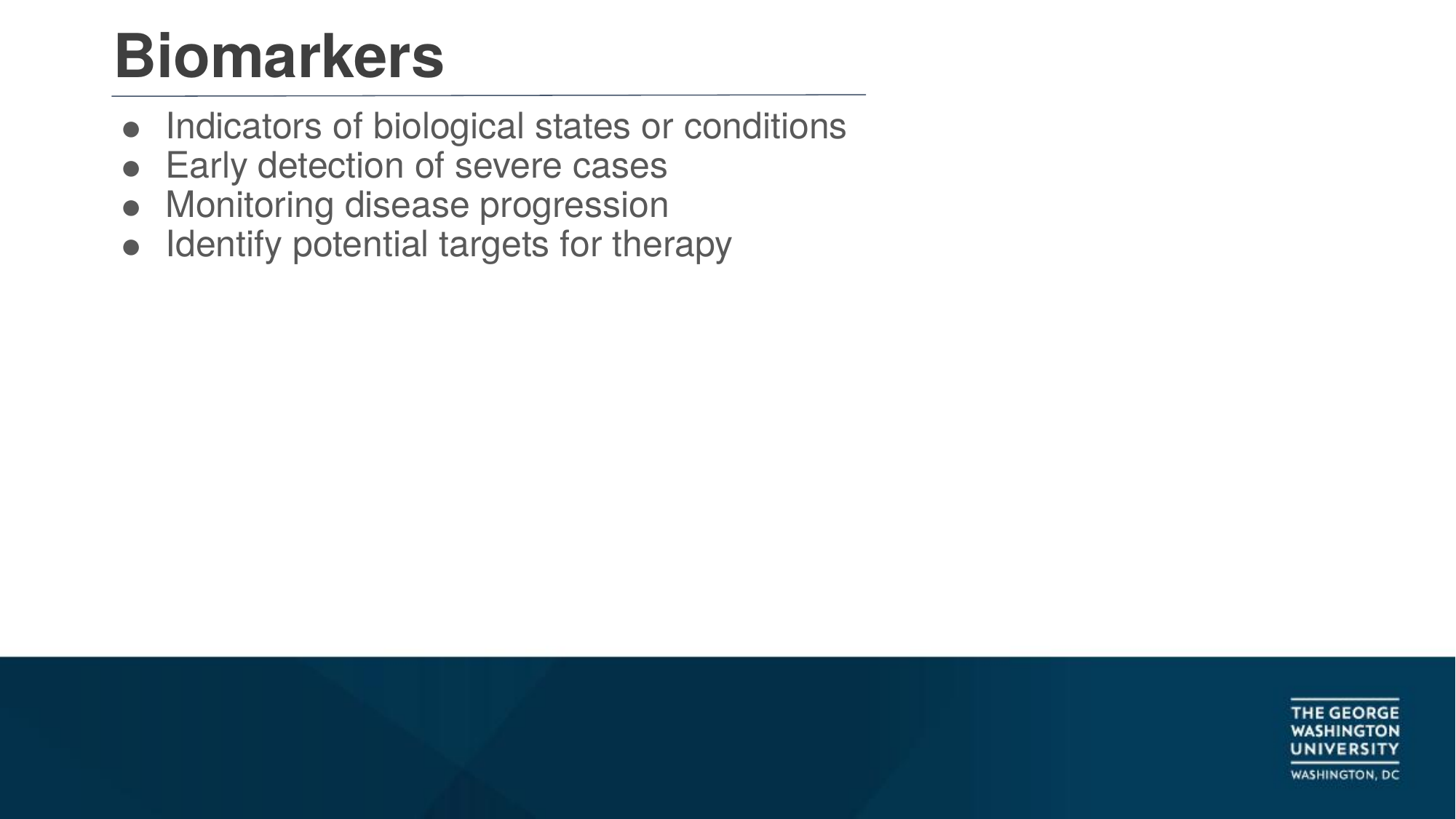

# Biomarkers
Indicators of biological states or conditions
Early detection of severe cases
Monitoring disease progression
Identify potential targets for therapy